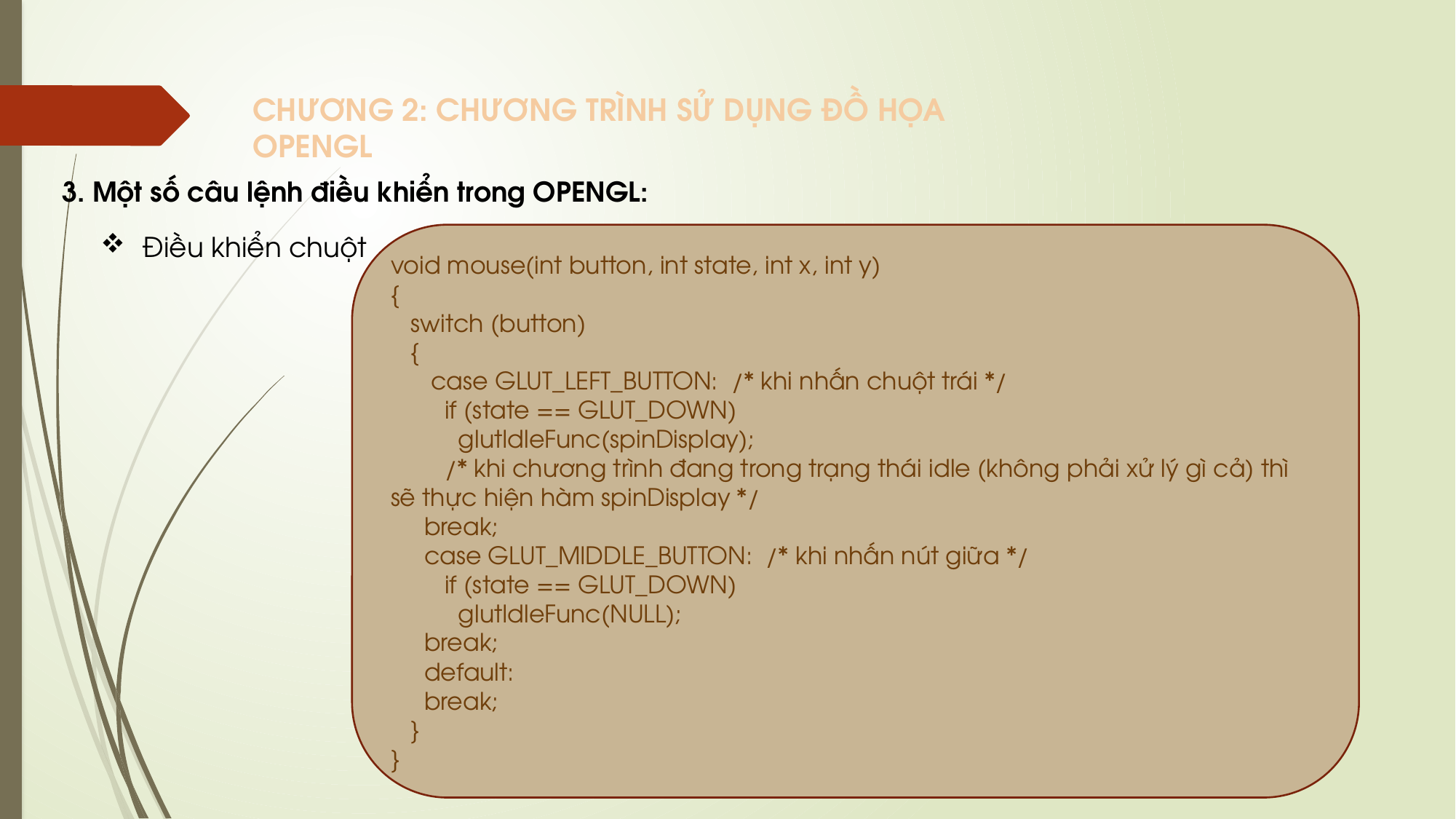

CHƯƠNG 2: CHƯƠNG TRÌNH SỬ DỤNG ĐỒ HỌA OPENGL
3. Một số câu lệnh điều khiển trong OPENGL:

 Điều khiển chuột
void mouse(int button, int state, int x, int y)
{
   switch (button)
   {
      case GLUT_LEFT_BUTTON:  /* khi nhấn chuột trái */
        if (state == GLUT_DOWN)
          glutIdleFunc(spinDisplay);
        /* khi chương trình đang trong trạng thái idle (không phải xử lý gì cả) thì sẽ thực hiện hàm spinDisplay */
     break;
     case GLUT_MIDDLE_BUTTON:  /* khi nhấn nút giữa */
        if (state == GLUT_DOWN)
          glutIdleFunc(NULL);
     break;
     default:
     break;
   }
}